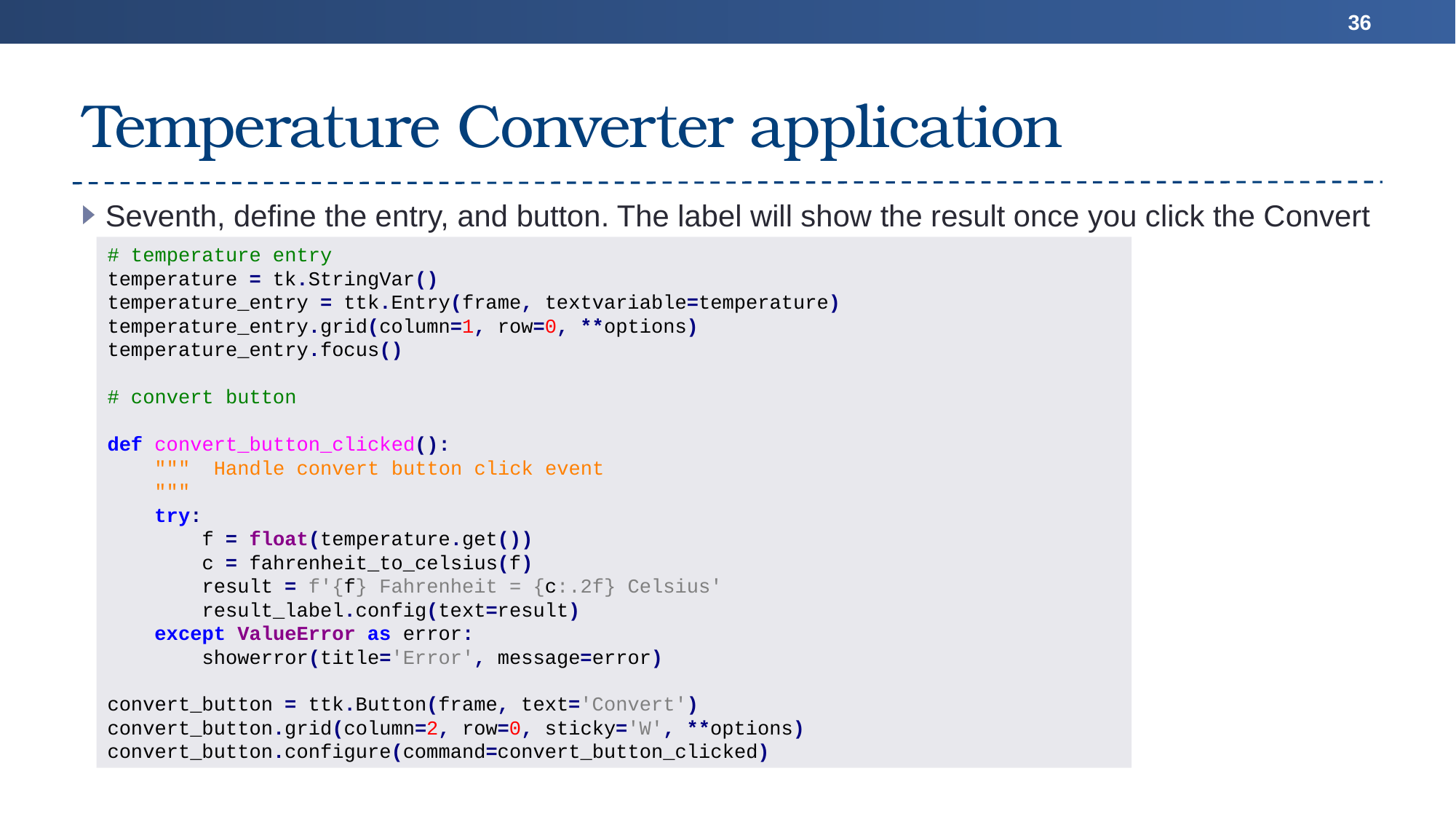

36
# Temperature Converter application
Seventh, define the entry, and button. The label will show the result once you click the Convert button:
# temperature entry
temperature = tk.StringVar()
temperature_entry = ttk.Entry(frame, textvariable=temperature)
temperature_entry.grid(column=1, row=0, **options)
temperature_entry.focus()

# convert button

def convert_button_clicked():
    """  Handle convert button click event
    """
    try:
        f = float(temperature.get())
        c = fahrenheit_to_celsius(f)
        result = f'{f} Fahrenheit = {c:.2f} Celsius'
        result_label.config(text=result)
    except ValueError as error:
        showerror(title='Error', message=error)

convert_button = ttk.Button(frame, text='Convert')
convert_button.grid(column=2, row=0, sticky='W', **options)
convert_button.configure(command=convert_button_clicked)